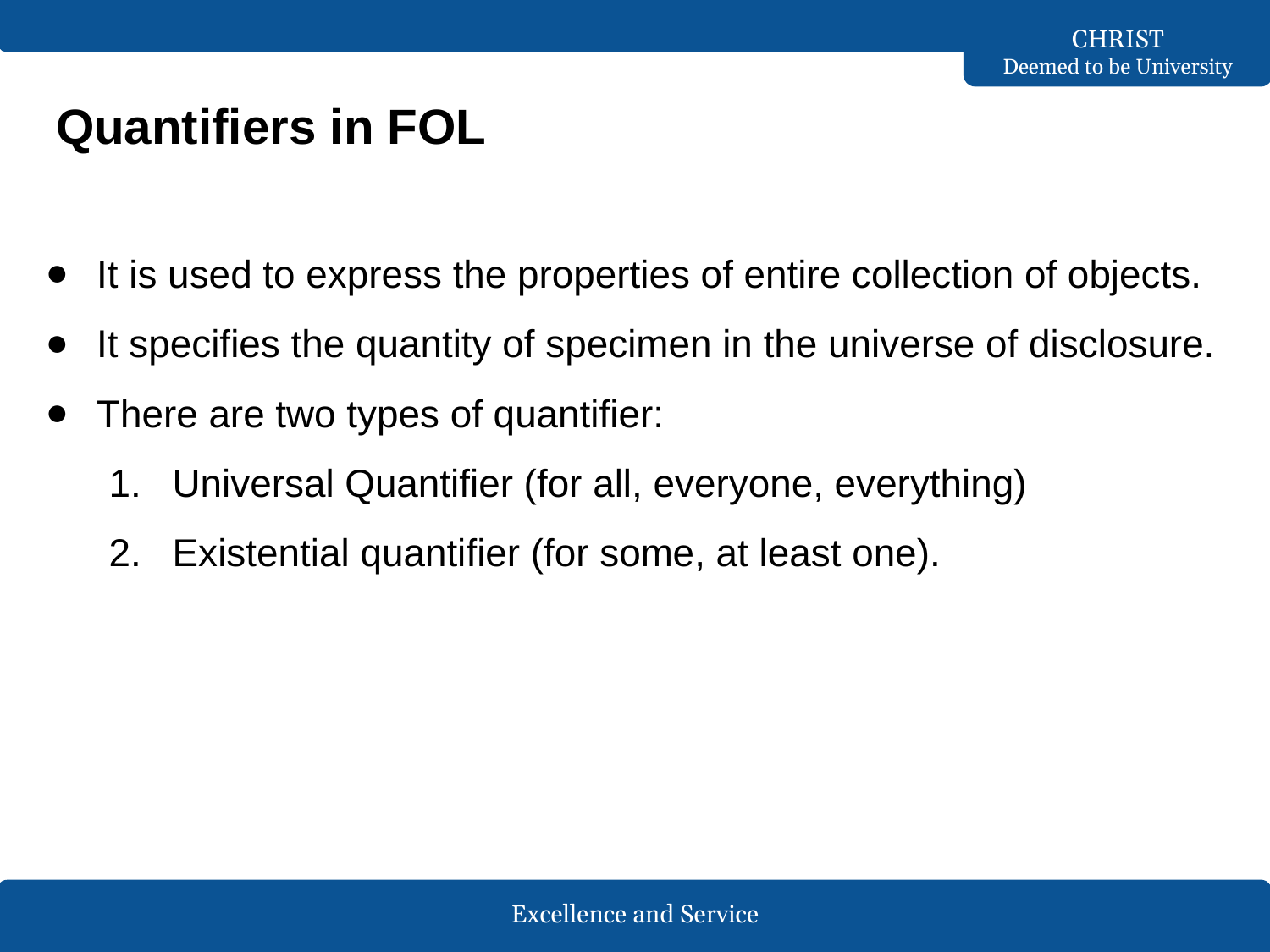

# Quantifiers in FOL
It is used to express the properties of entire collection of objects.
It specifies the quantity of specimen in the universe of disclosure.
There are two types of quantifier:
Universal Quantifier (for all, everyone, everything)
Existential quantifier (for some, at least one).